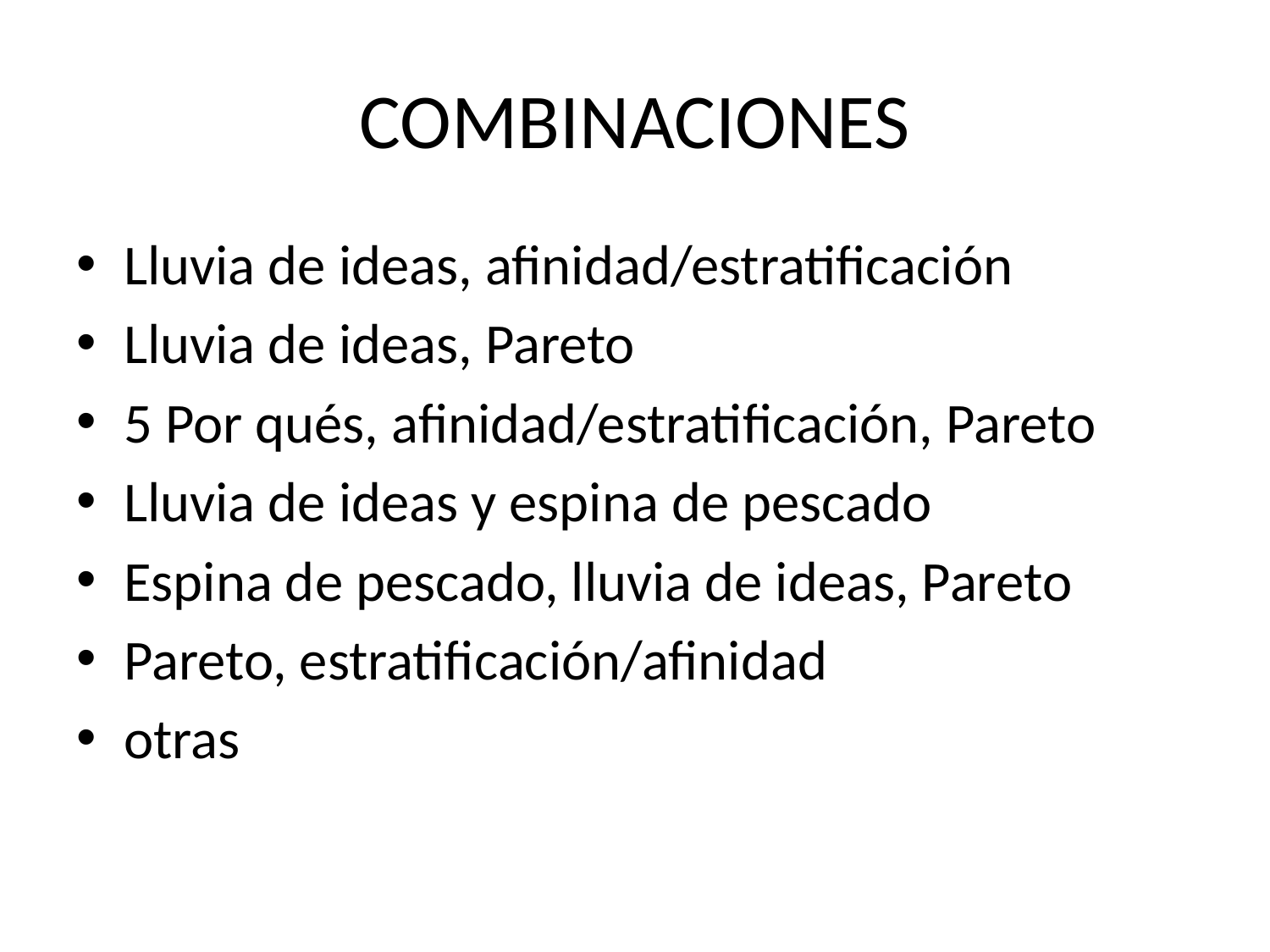

# COMBINACIONES
Lluvia de ideas, afinidad/estratificación
Lluvia de ideas, Pareto
5 Por qués, afinidad/estratificación, Pareto
Lluvia de ideas y espina de pescado
Espina de pescado, lluvia de ideas, Pareto
Pareto, estratificación/afinidad
otras